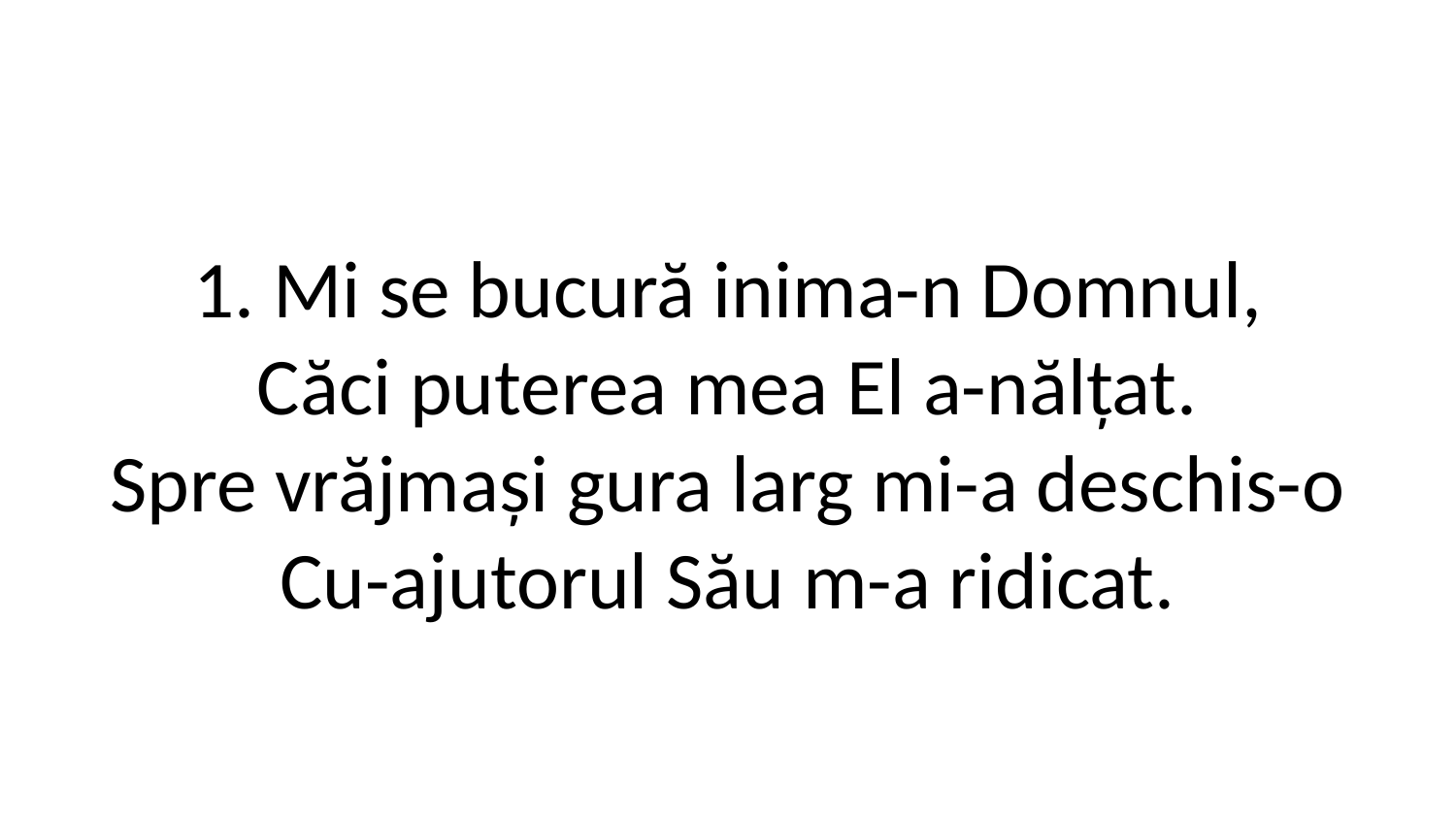

1. Mi se bucură inima-n Domnul,
Căci puterea mea El a-nălțat.
Spre vrăjmași gura larg mi-a deschis-o
Cu-ajutorul Său m-a ridicat.